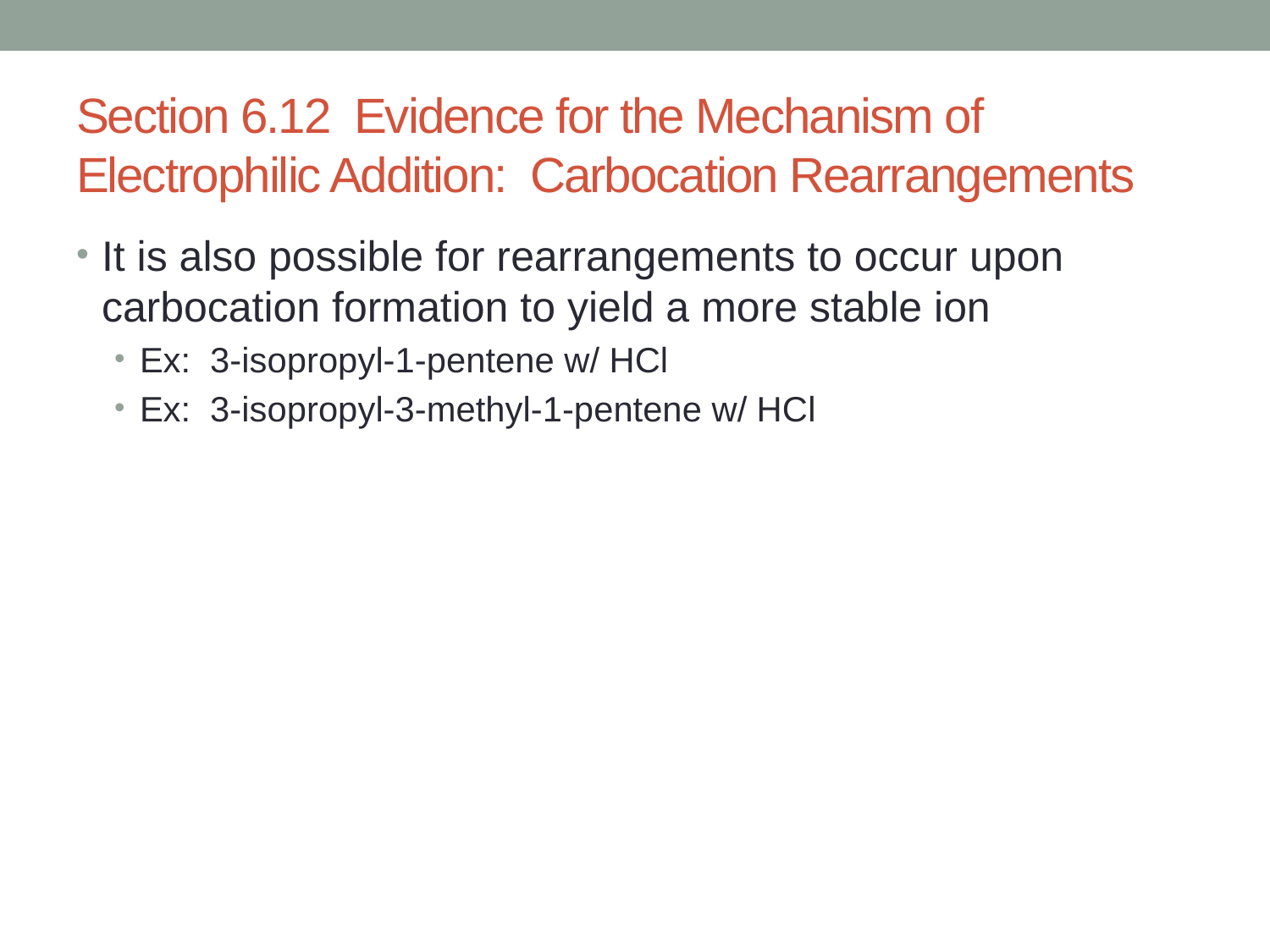

# Section 6.12  Evidence for the Mechanism of Electrophilic Addition:  Carbocation Rearrangements
It is also possible for rearrangements to occur upon carbocation formation to yield a more stable ion
Ex:  3-isopropyl-1-pentene w/ HCl
Ex:  3-isopropyl-3-methyl-1-pentene w/ HCl